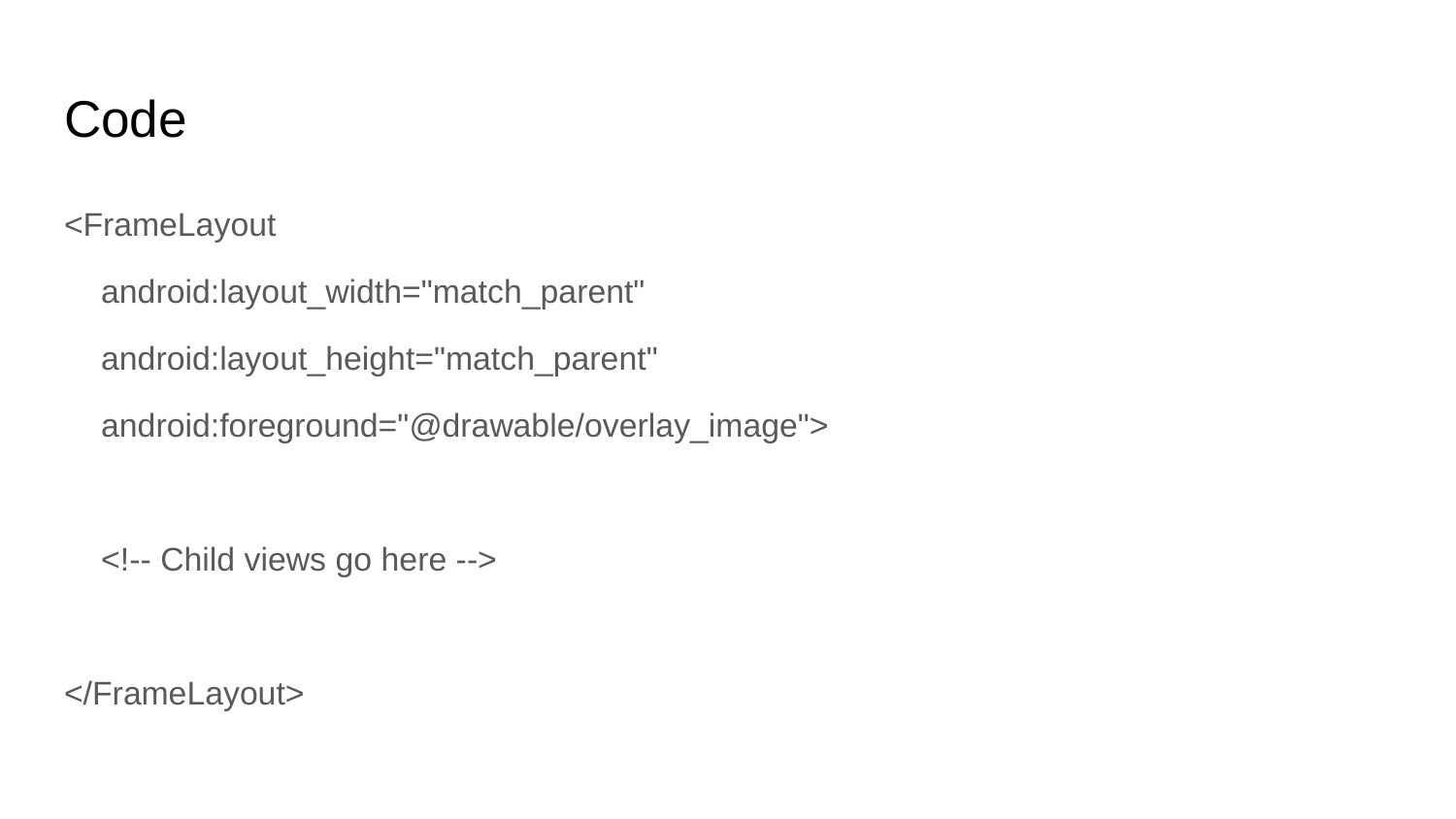

# Code
<FrameLayout
    android:layout_width="match_parent"
    android:layout_height="match_parent"
    android:foreground="@drawable/overlay_image">

    <!-- Child views go here -->

</FrameLayout>